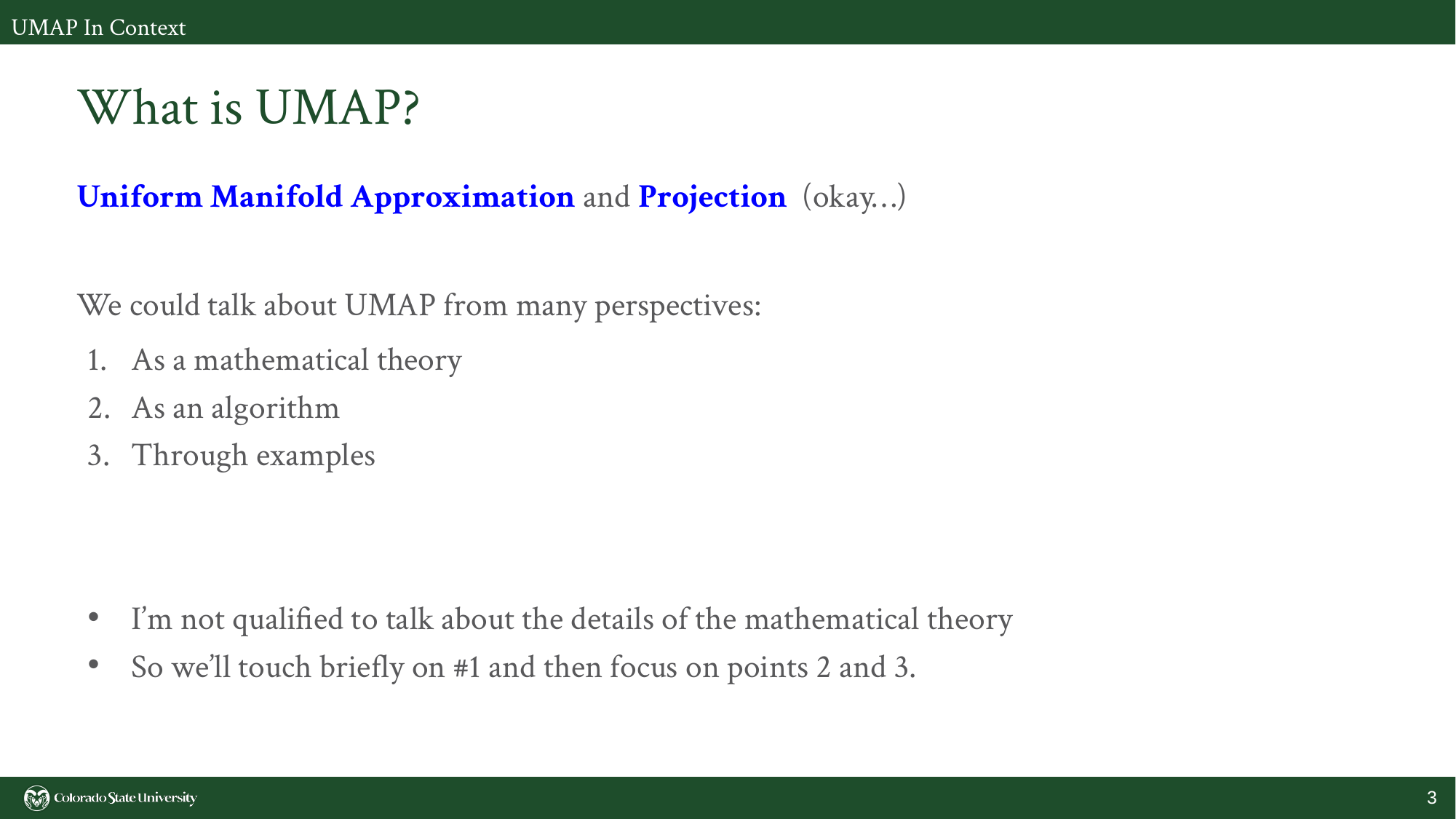

UMAP In Context
# What is UMAP?
Uniform Manifold Approximation and Projection  (okay…)

We could talk about UMAP from many perspectives:
As a mathematical theory
As an algorithm
Through examples

I’m not qualified to talk about the details of the mathematical theory
So we’ll touch briefly on #1 and then focus on points 2 and 3.
3